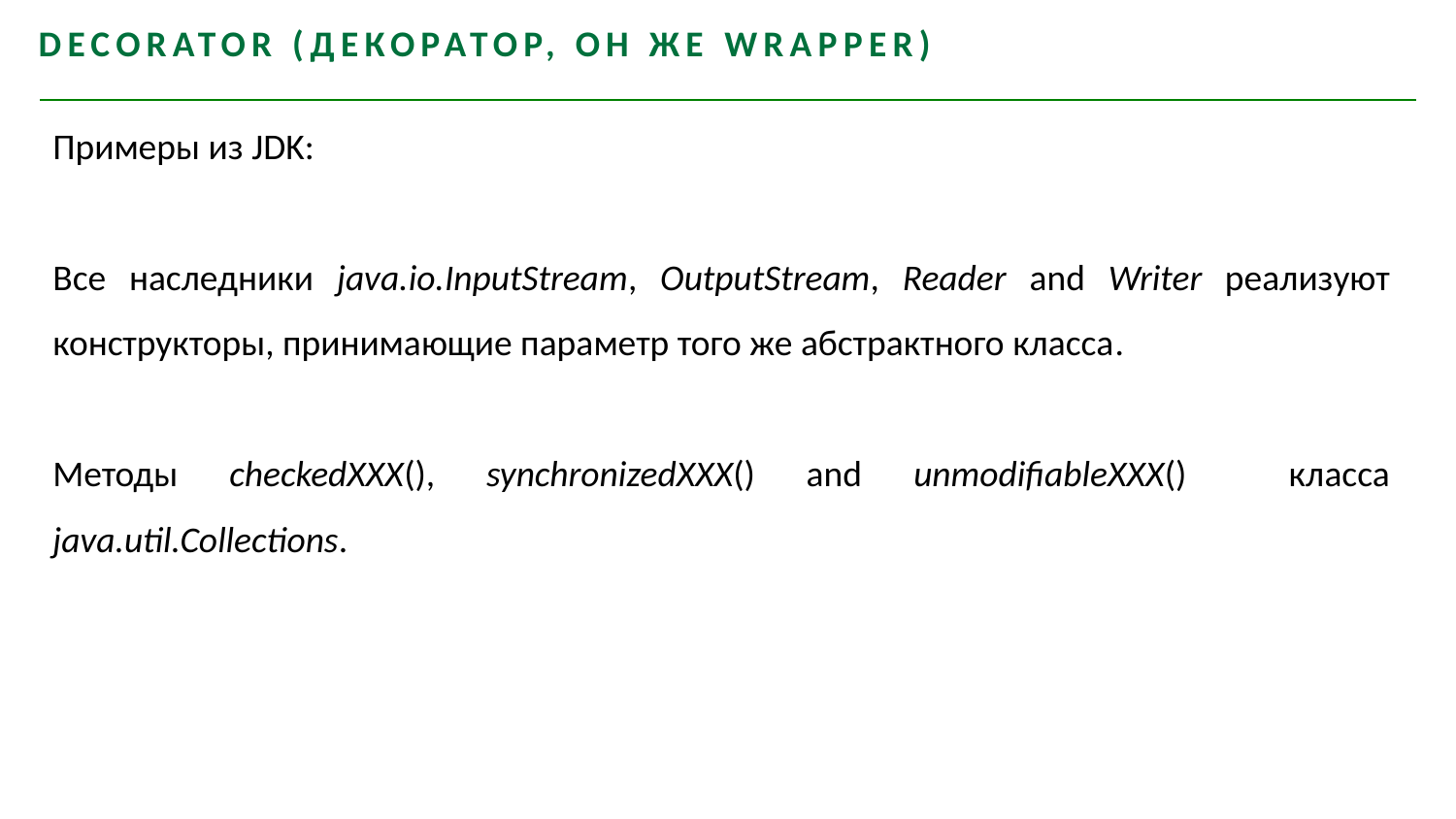

Decorator (Декоратор, он же wrapper)
Примеры из JDK:

Все наследники java.io.InputStream, OutputStream, Reader and Writer реализуют конструкторы, принимающие параметр того же абстрактного класса.

Методы checkedXXX(), synchronizedXXX() and unmodifiableXXX()  класса java.util.Collections.